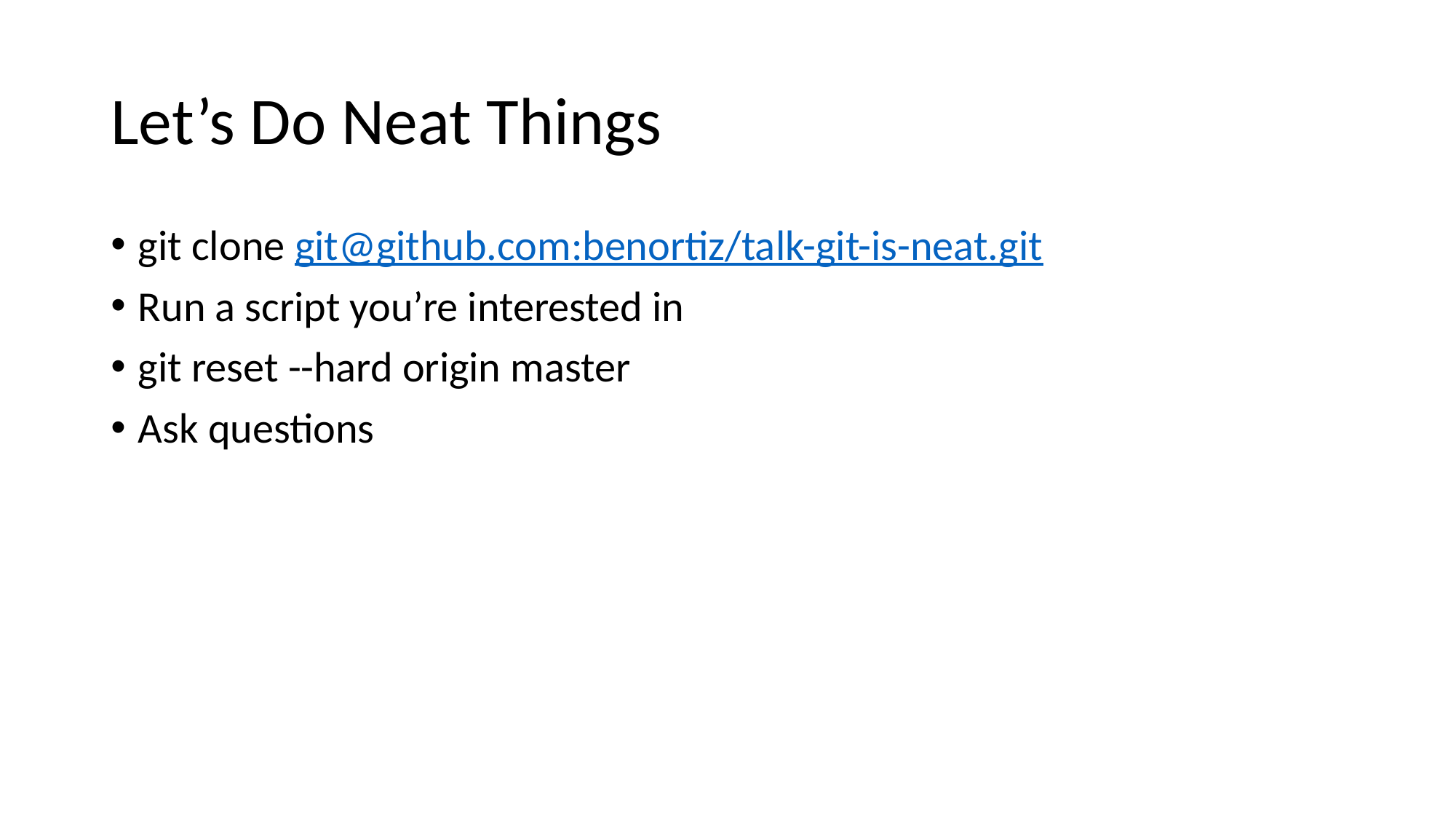

# Let’s Do Neat Things
git clone git@github.com:benortiz/talk-git-is-neat.git
Run a script you’re interested in
git reset --hard origin master
Ask questions